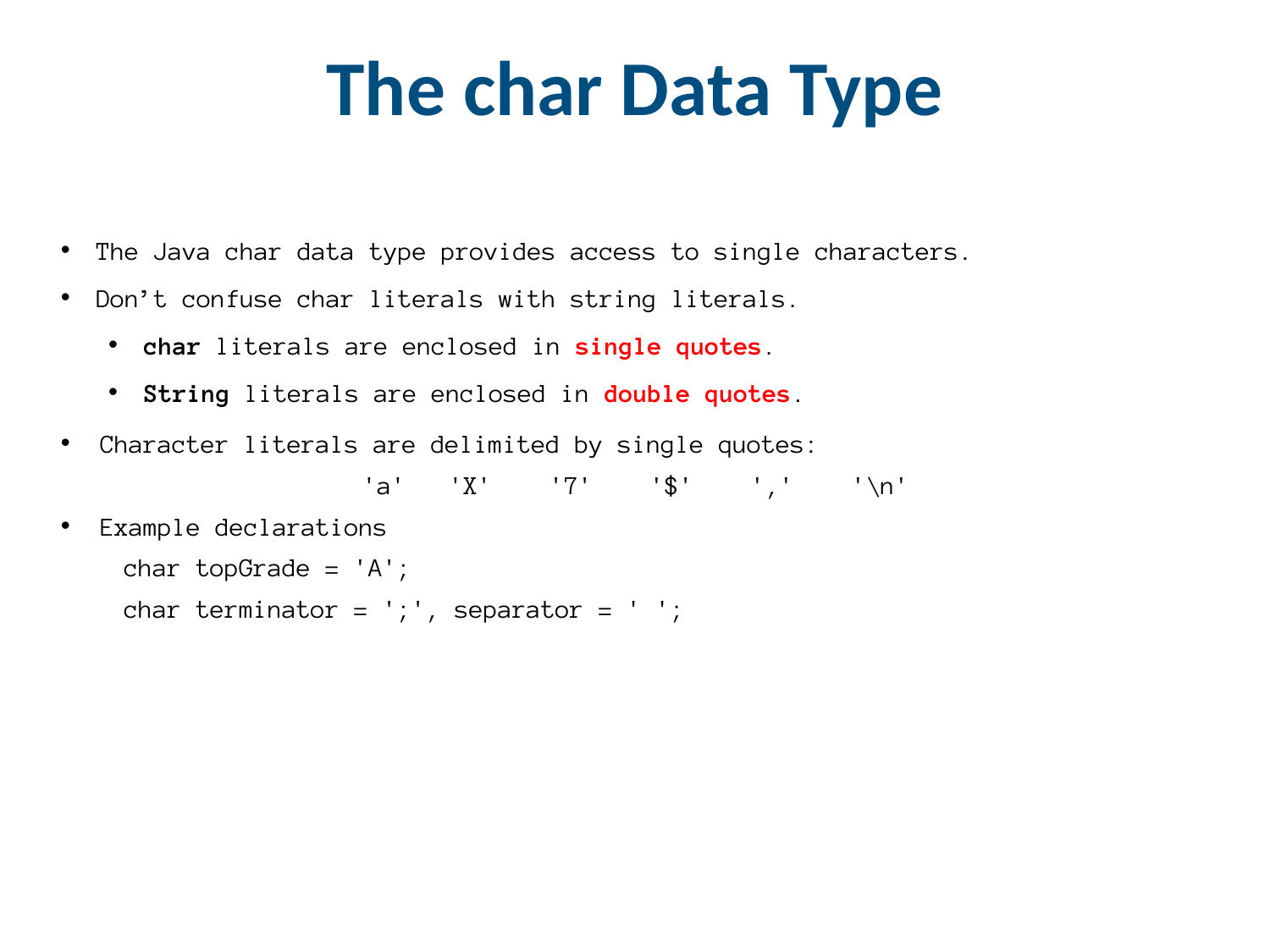

# The char Data Type
The Java char data type provides access to single characters.
Don’t confuse char literals with string literals.
char literals are enclosed in single quotes.
String literals are enclosed in double quotes.

Character literals are delimited by single quotes:
'a'   'X'    '7'    '$'    ','    '\n'
Example declarations
char topGrade = 'A';
char terminator = ';', separator = ' ';